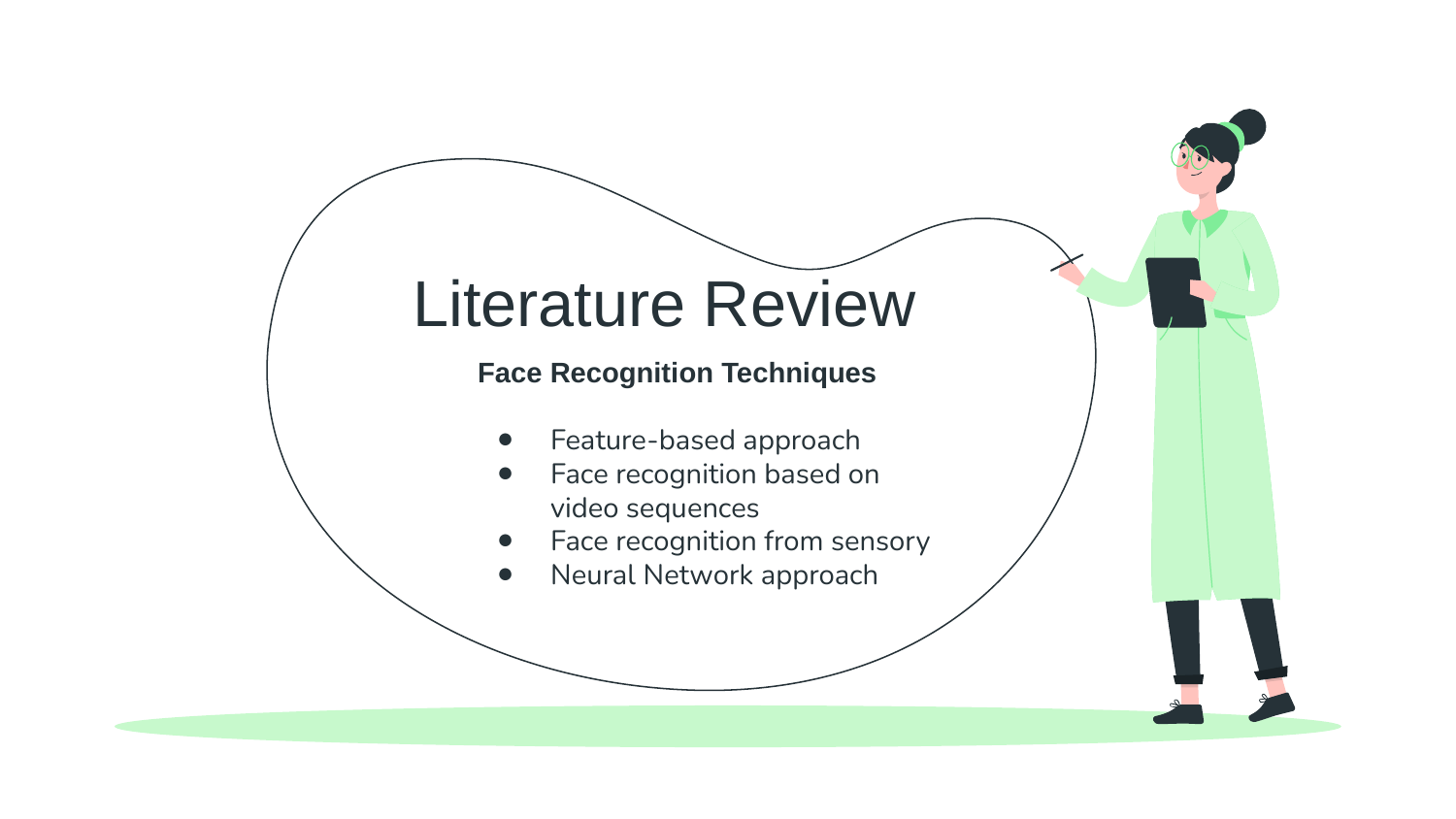

# Literature Review
Face Recognition Techniques
Feature-based approach
Face recognition based on video sequences
Face recognition from sensory
Neural Network approach